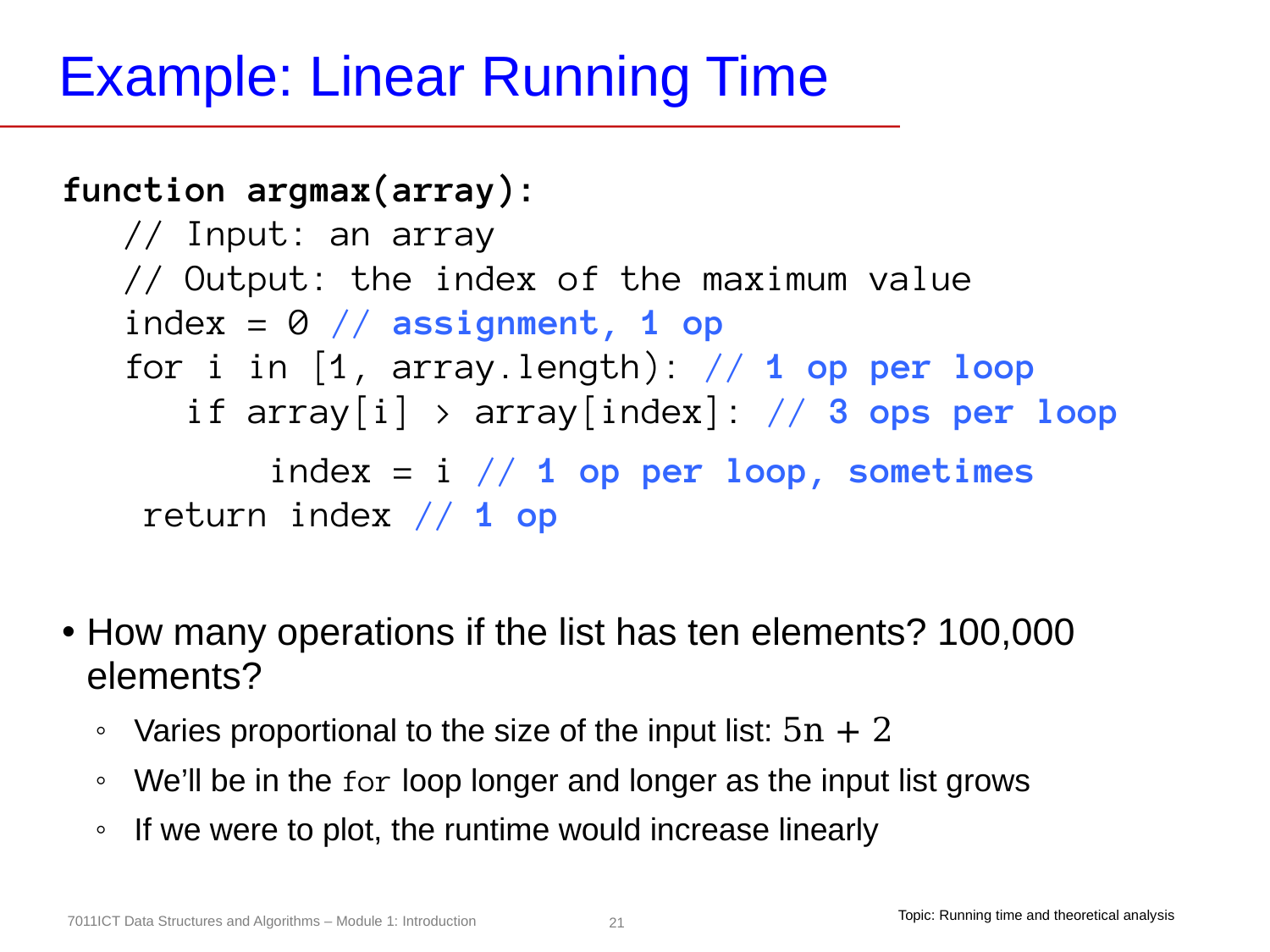

# Example: Linear Running Time
function argmax(array):
   // Input: an array
   // Output: the index of the maximum value
   index = 0 // assignment, 1 op
   for i in [1, array.length): // 1 op per loop
      if array[i] > array[index]: // 3 ops per loop
          index = i // 1 op per loop, sometimes
    return index // 1 op

How many operations if the list has ten elements? 100,000 elements?
Varies proportional to the size of the input list: 5n + 2
We’ll be in the for loop longer and longer as the input list grows
If we were to plot, the runtime would increase linearly
Topic: Running time and theoretical analysis